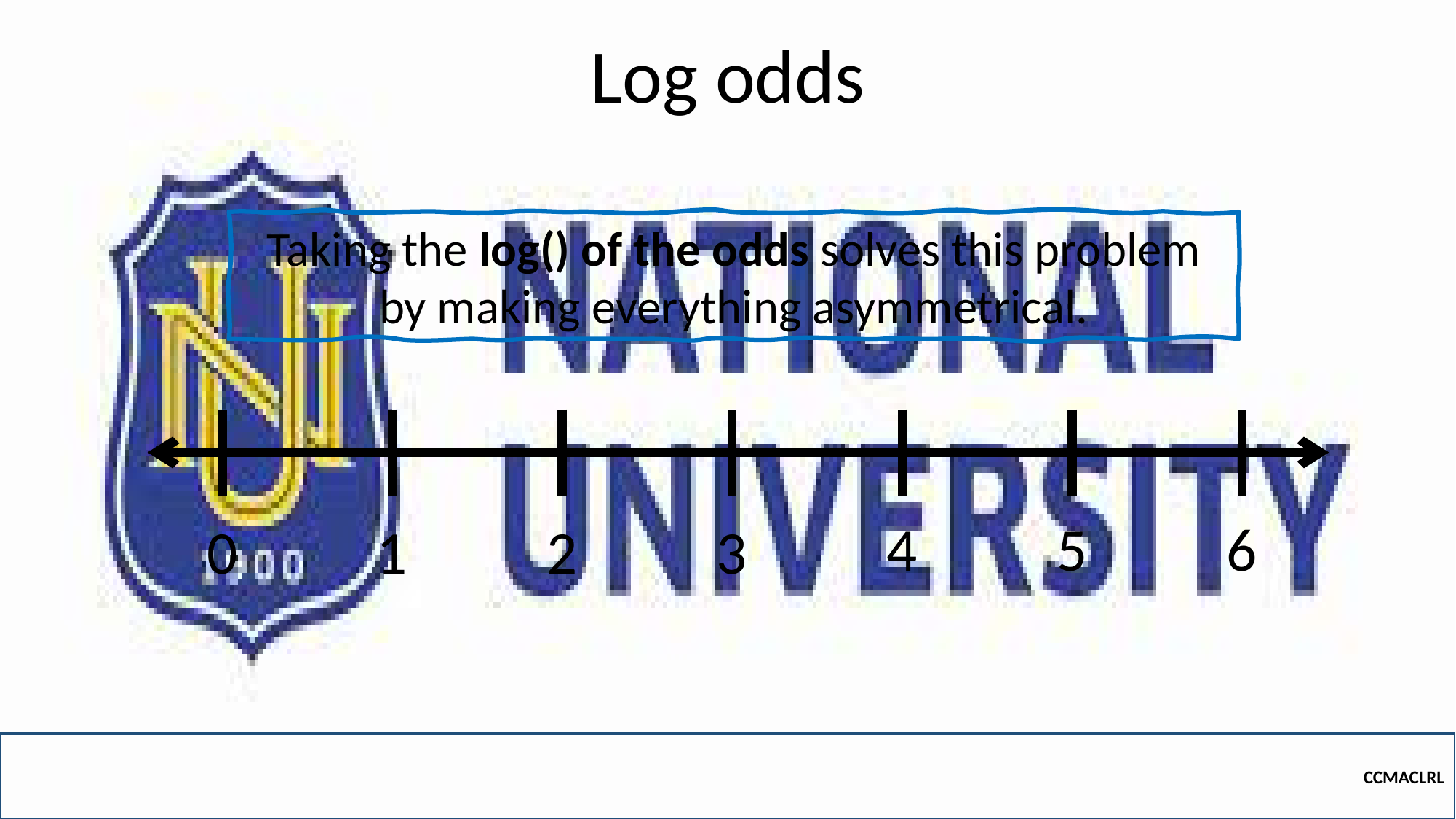

# Log odds
Taking the log() of the odds solves this problem by making everything asymmetrical.
4
5
6
3
0
1
2
CCMACLRL